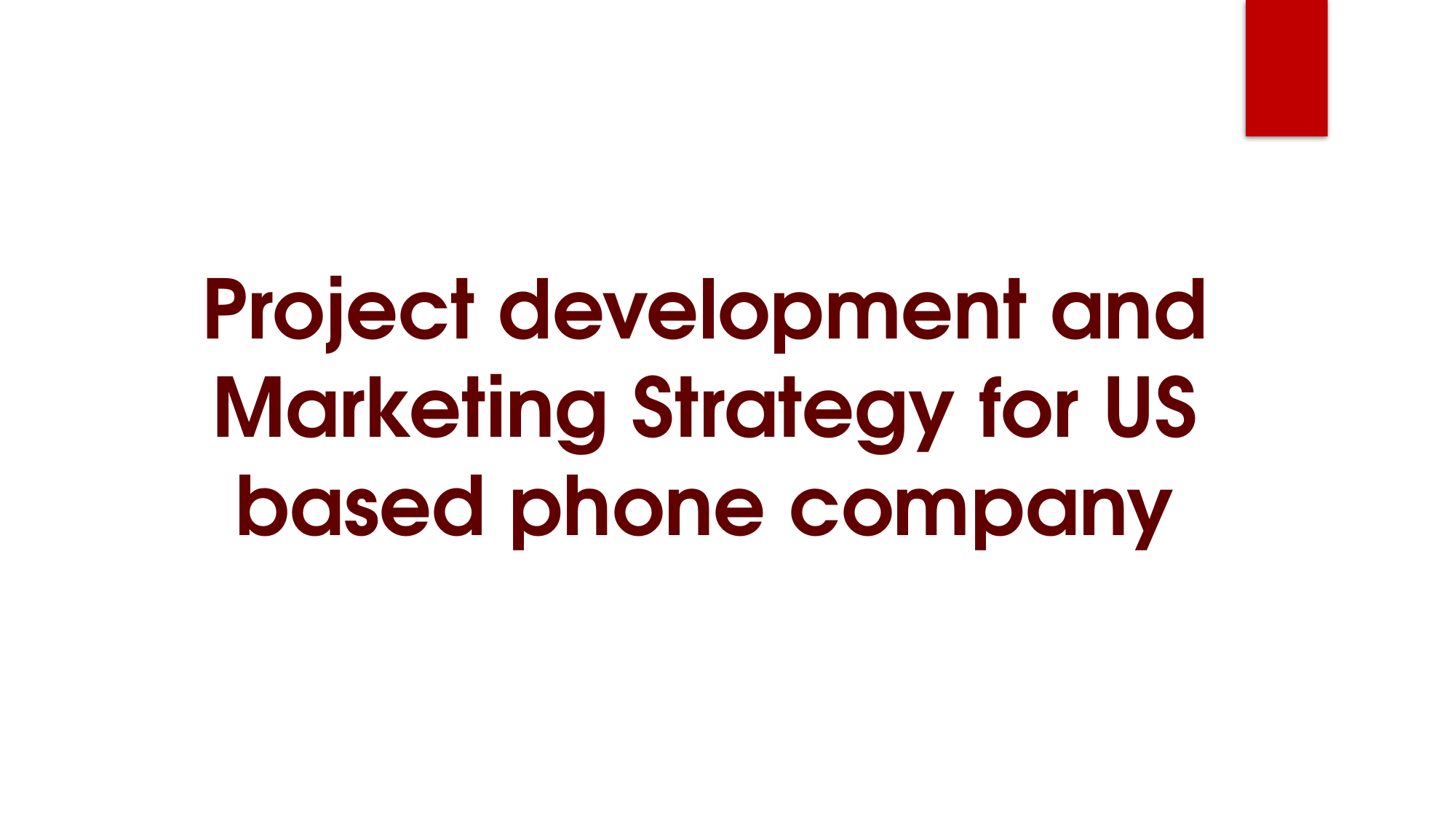

Project development and Marketing Strategy for US based phone company